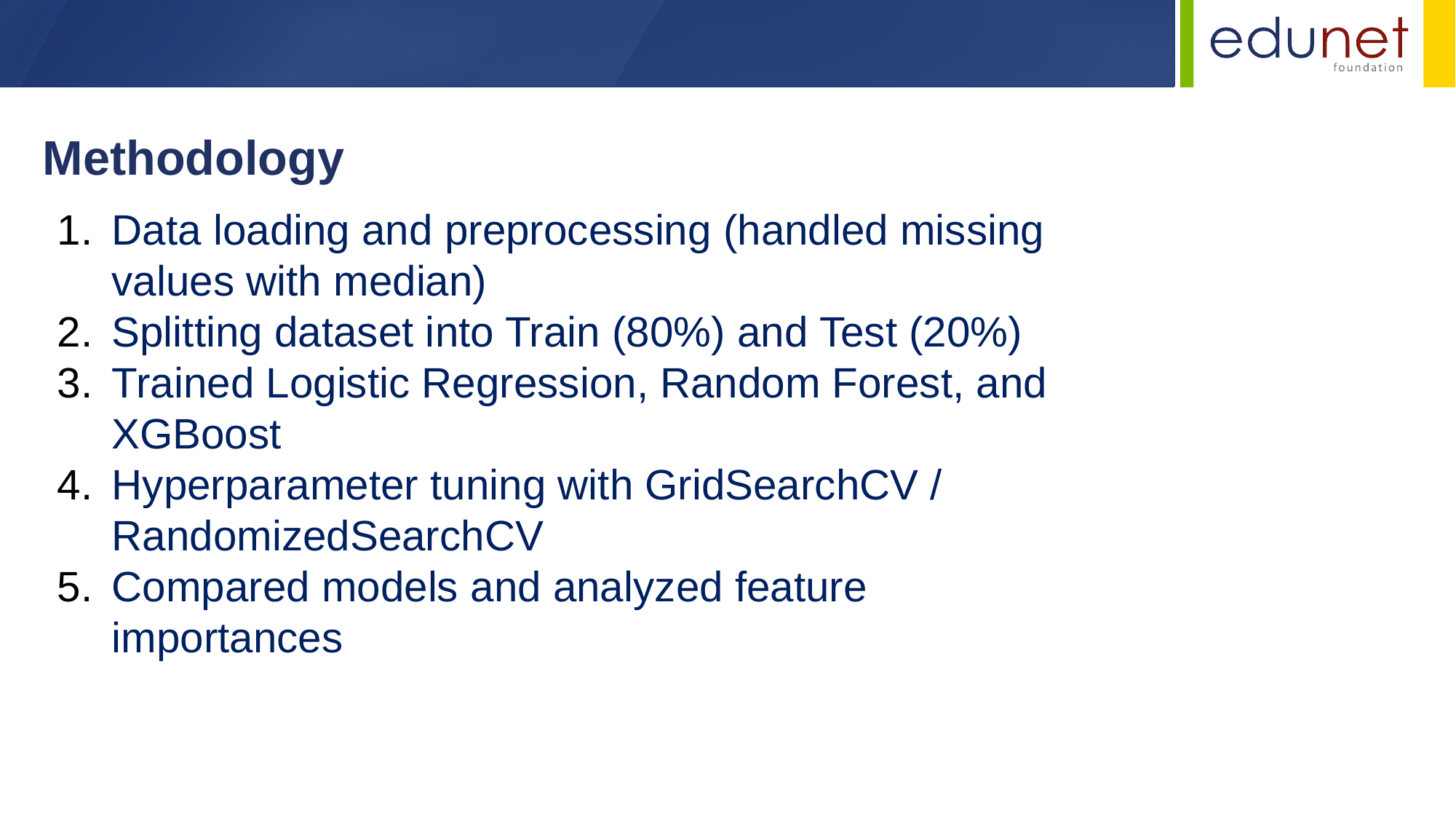

Methodology
Data loading and preprocessing (handled missing values with median)
Splitting dataset into Train (80%) and Test (20%)
Trained Logistic Regression, Random Forest, and XGBoost
Hyperparameter tuning with GridSearchCV / RandomizedSearchCV
Compared models and analyzed feature importances